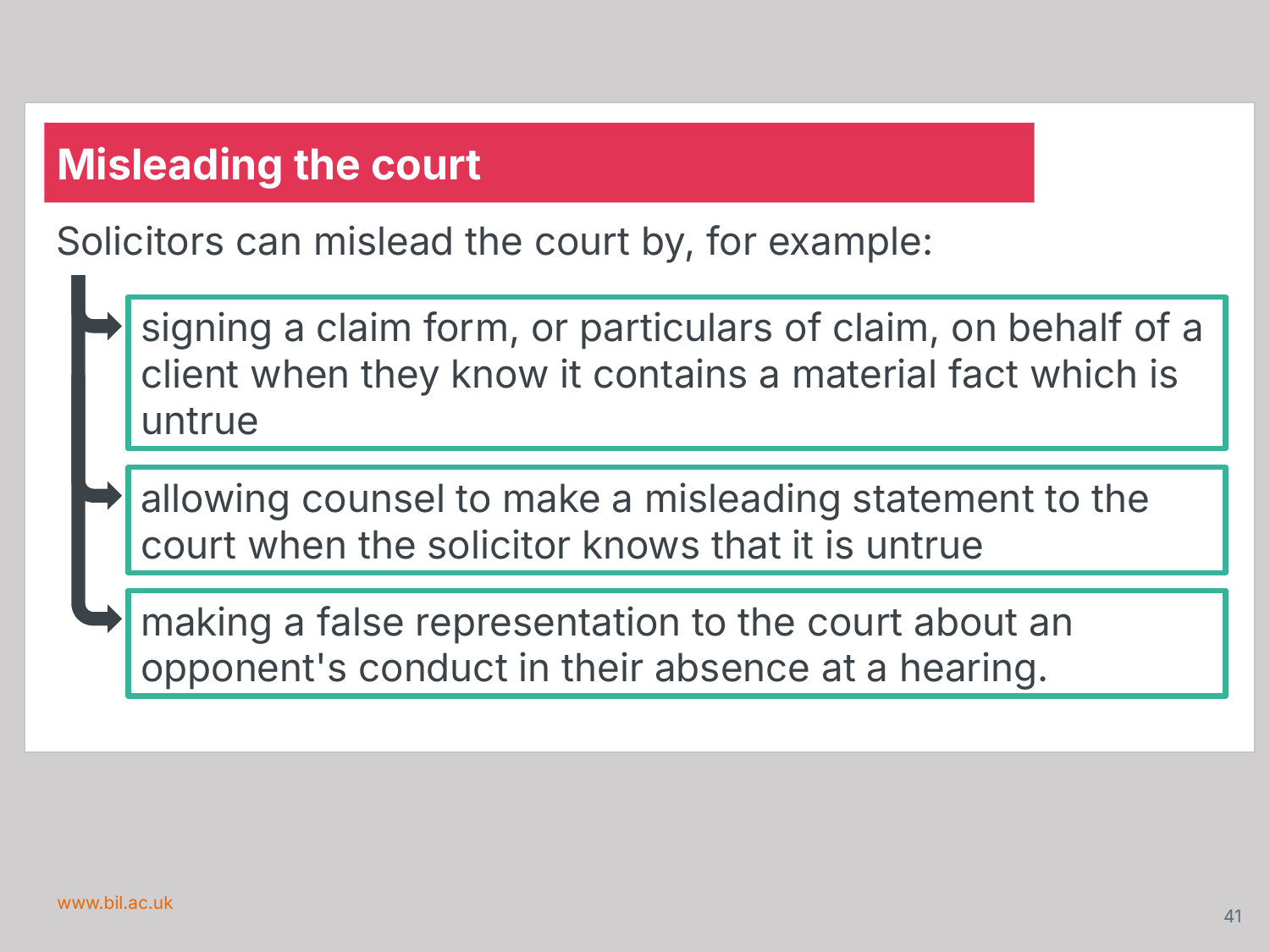

Misleading the court
Solicitors can mislead the court by, for example:

signing a claim form, or particulars of claim, on behalf of a client when they know it contains a material fact which is untrue

allowing counsel to make a misleading statement to the court when the solicitor knows that it is untrue
making a false representation to the court about an opponent's conduct in their absence at a hearing.
www.bil.ac.uk
41